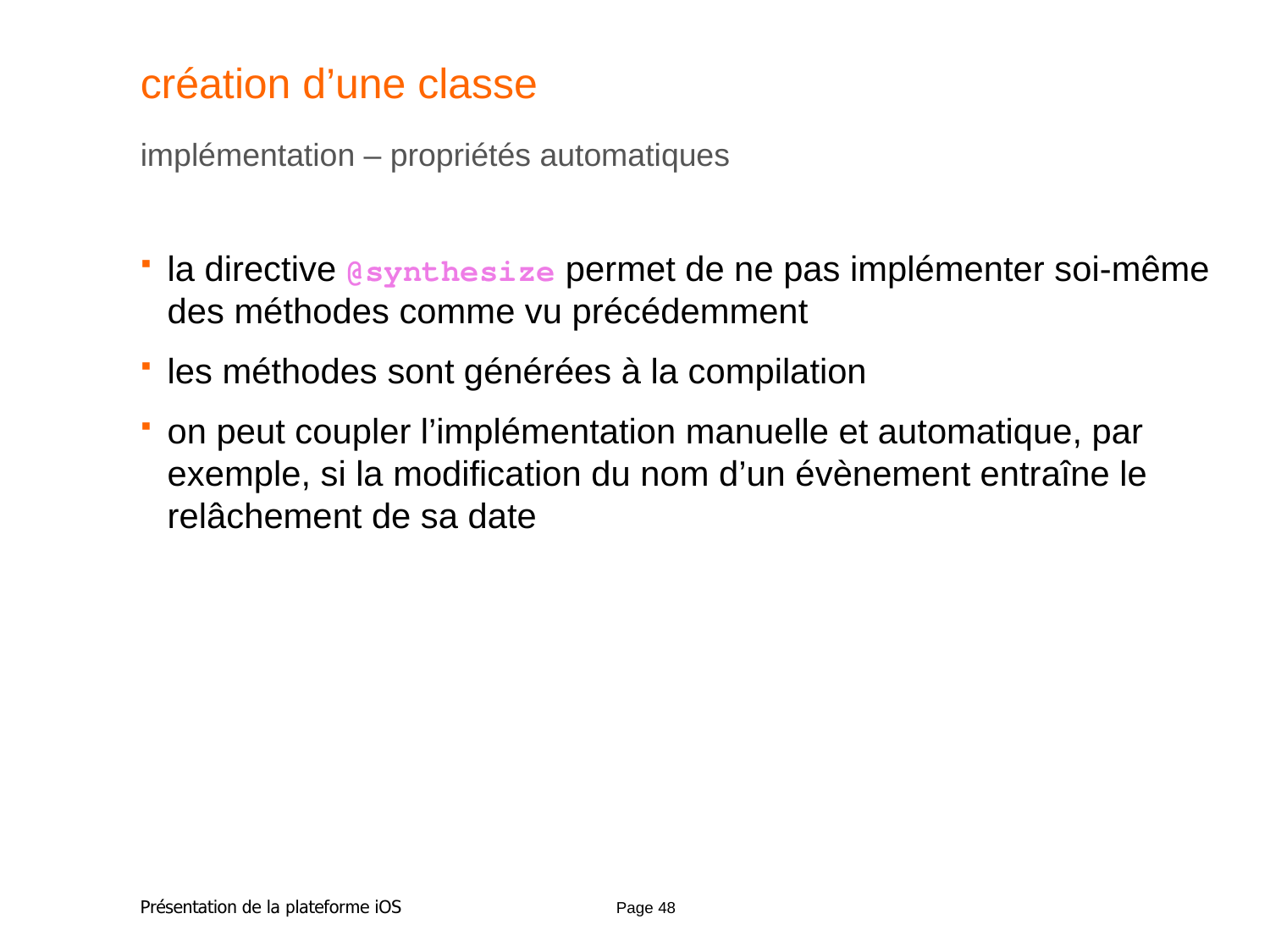

# création d’une classe
implémentation – propriétés automatiques
la directive @synthesize permet de ne pas implémenter soi-même des méthodes comme vu précédemment
les méthodes sont générées à la compilation
on peut coupler l’implémentation manuelle et automatique, par exemple, si la modification du nom d’un évènement entraîne le relâchement de sa date

Présentation de la plateforme iOS